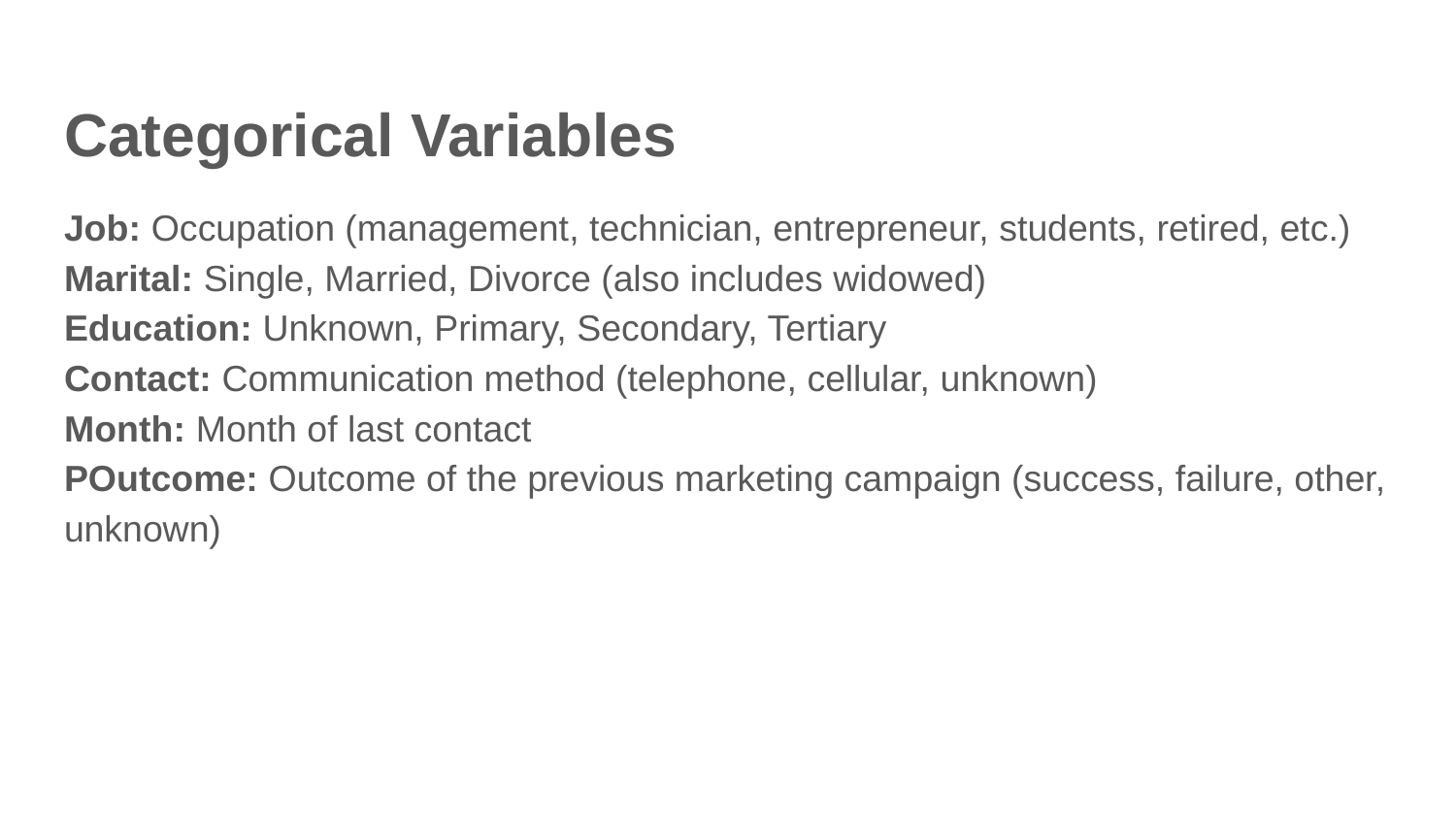

# Categorical Variables
Job: Occupation (management, technician, entrepreneur, students, retired, etc.)
Marital: Single, Married, Divorce (also includes widowed)
Education: Unknown, Primary, Secondary, Tertiary
Contact: Communication method (telephone, cellular, unknown)
Month: Month of last contact
POutcome: Outcome of the previous marketing campaign (success, failure, other, unknown)